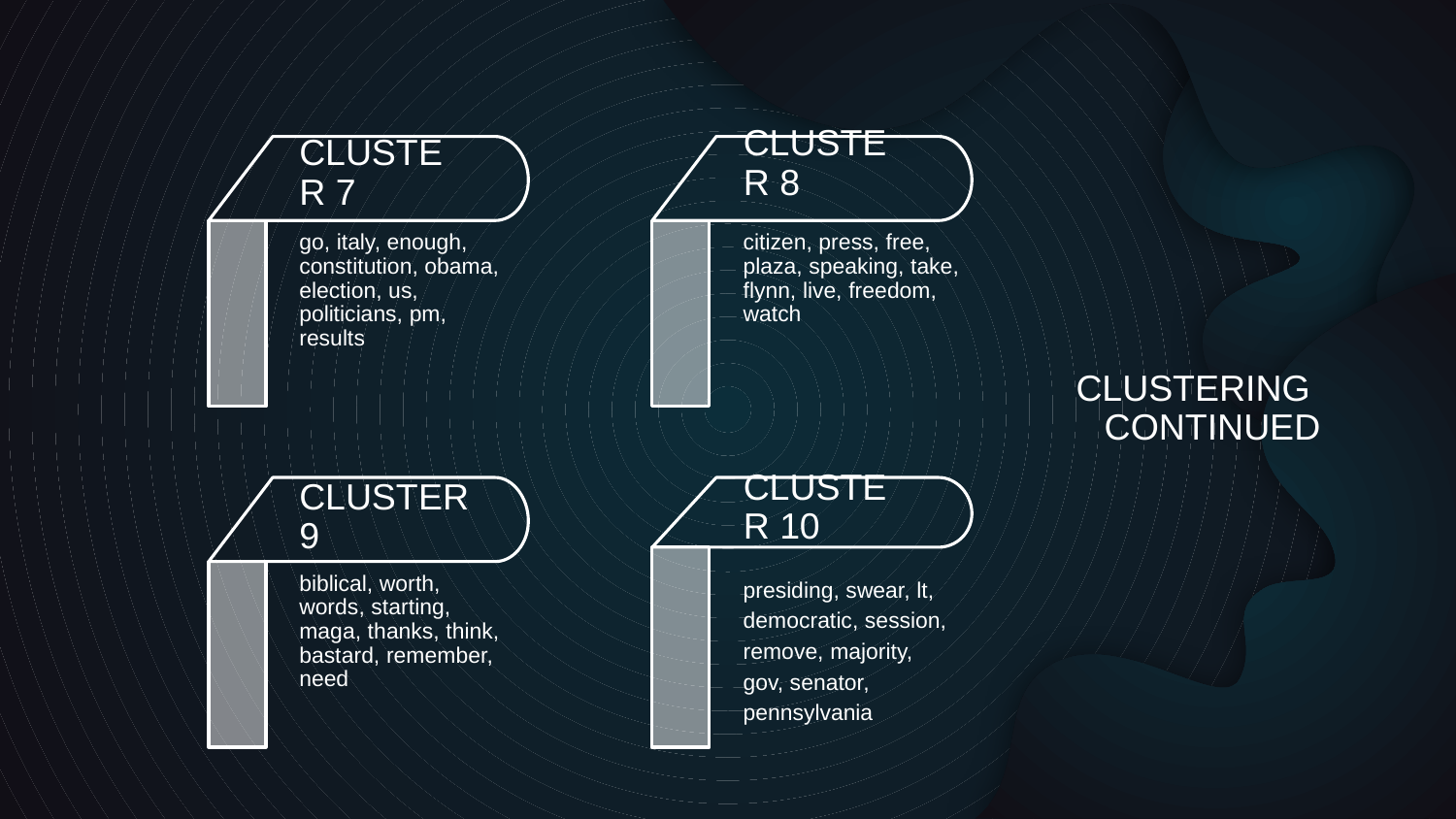

CLUSTER 7
# CLUSTERING
CONTINUED

CLUSTER 8
go, italy, enough, constitution, obama, election, us, politicians, pm, results

citizen, press, free, plaza, speaking, take, flynn, live, freedom, watch

CLUSTER 9

CLUSTER 10
presiding, swear, lt, democratic, session, remove, majority, gov, senator, pennsylvania

biblical, worth, words, starting, maga, thanks, think, bastard, remember, need